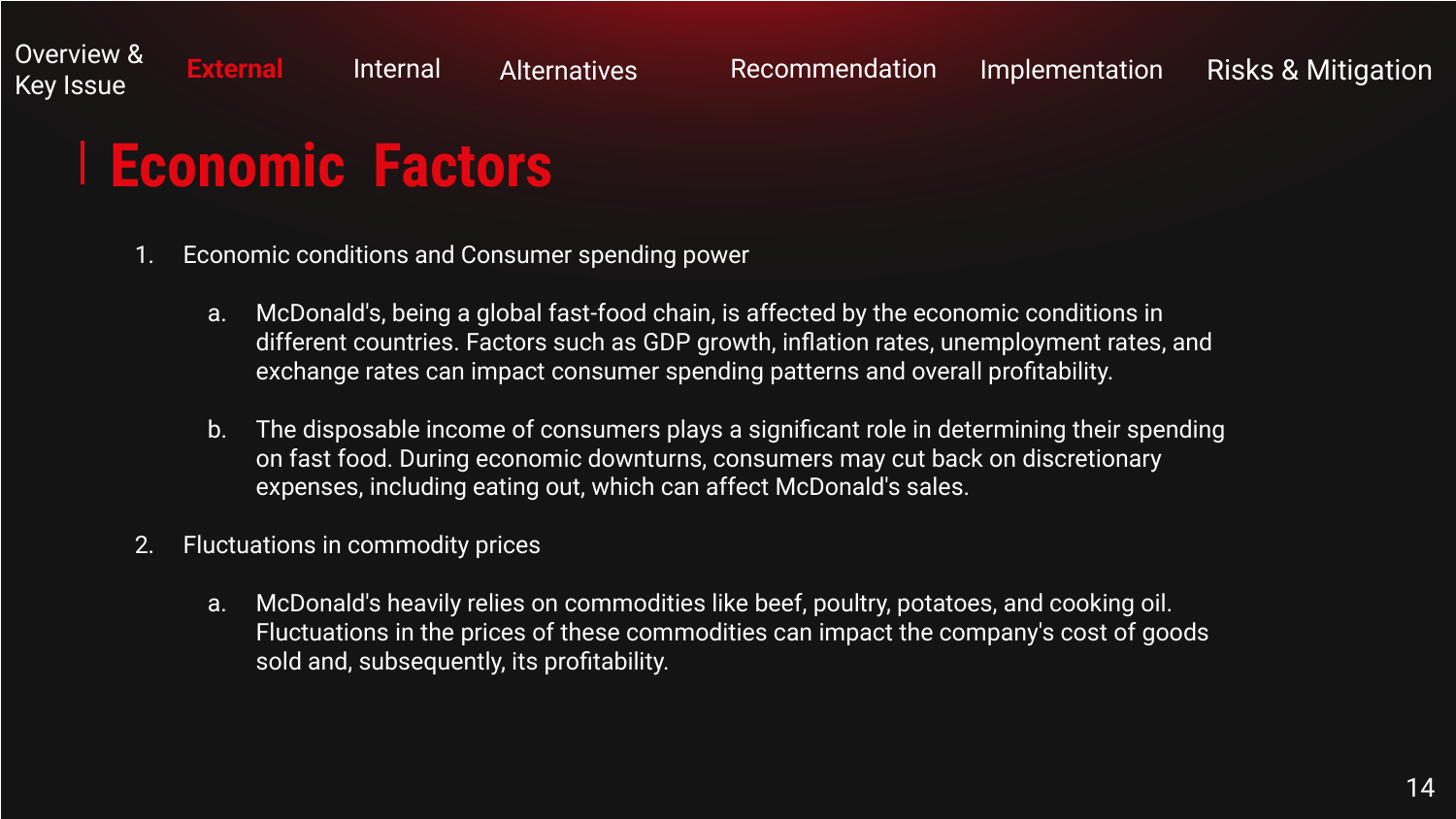

Risks & Mitigation
  External
Internal
Recommendation

Overview & Key Issue

Alternatives
Implementation
# Economic  Factors
Economic conditions and Consumer spending power

McDonald's, being a global fast-food chain, is affected by the economic conditions in different countries. Factors such as GDP growth, inflation rates, unemployment rates, and exchange rates can impact consumer spending patterns and overall profitability.

The disposable income of consumers plays a significant role in determining their spending on fast food. During economic downturns, consumers may cut back on discretionary expenses, including eating out, which can affect McDonald's sales.

Fluctuations in commodity prices

McDonald's heavily relies on commodities like beef, poultry, potatoes, and cooking oil. Fluctuations in the prices of these commodities can impact the company's cost of goods sold and, subsequently, its profitability.

14